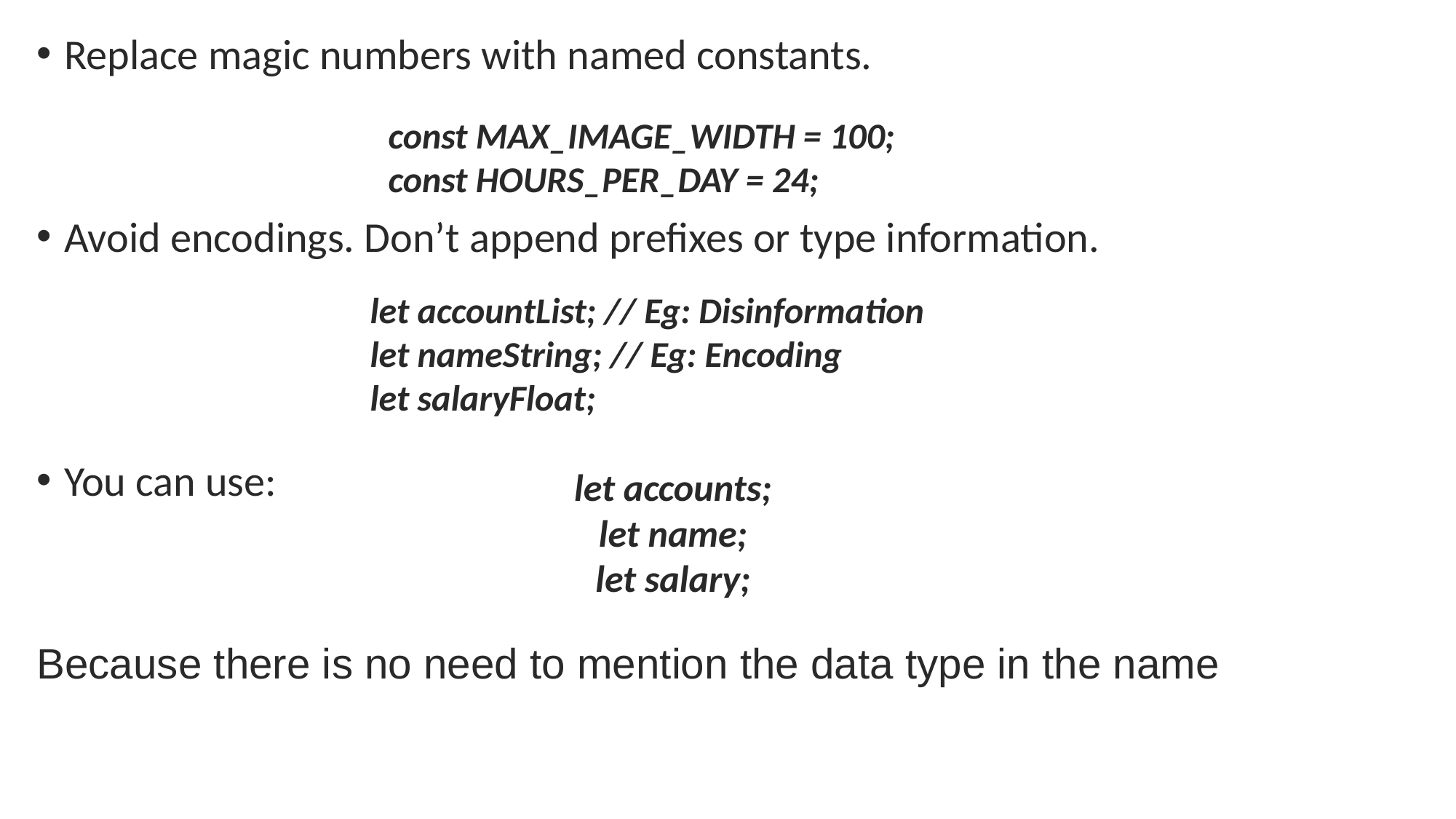

Replace magic numbers with named constants.

Avoid encodings. Don’t append prefixes or type information.

You can use:

Because there is no need to mention the data type in the name

const MAX_IMAGE_WIDTH = 100;
const HOURS_PER_DAY = 24;

let accountList; // Eg: Disinformation
let nameString; // Eg: Encoding
let salaryFloat;

let accounts;
let name;
let salary;